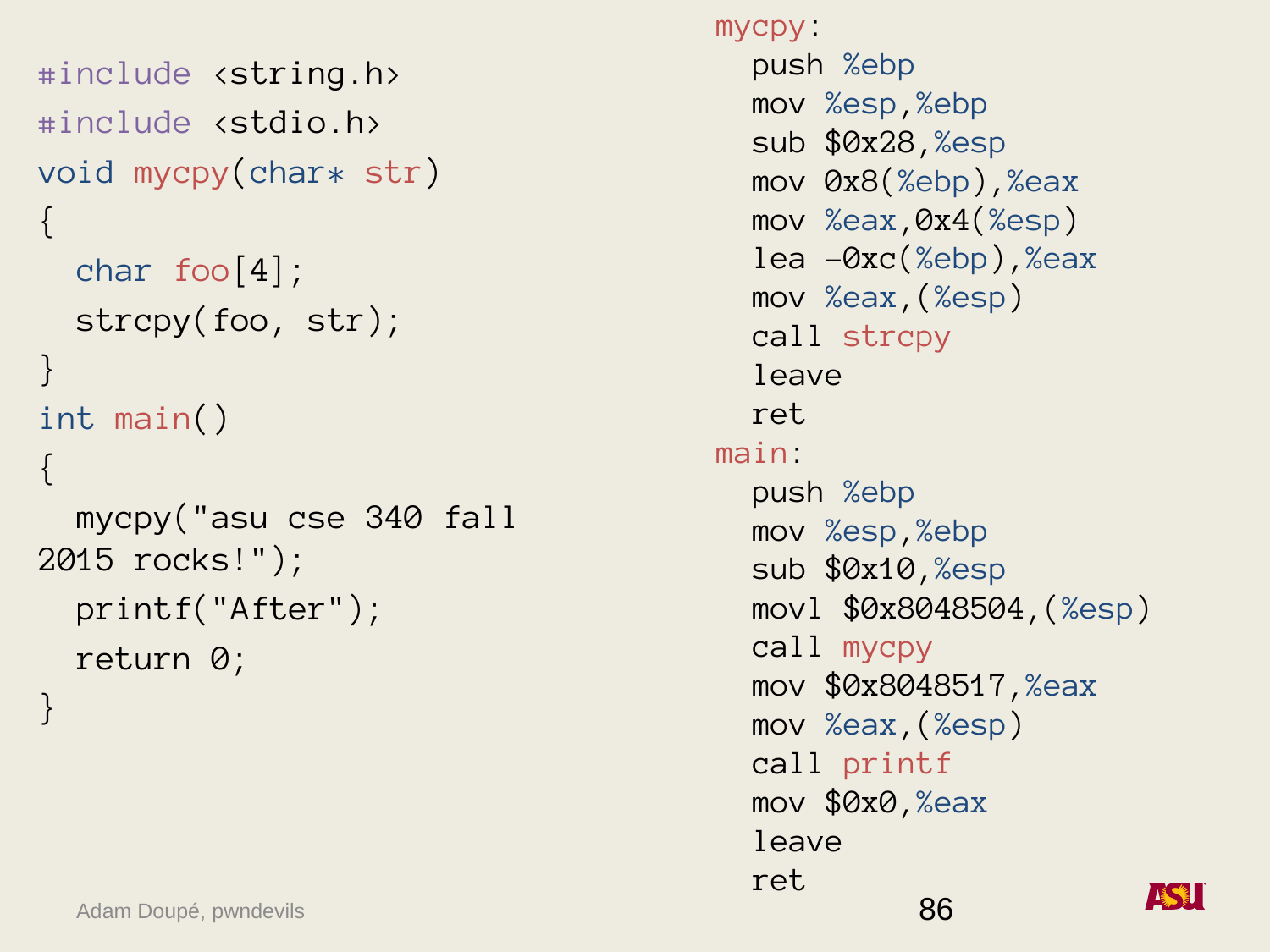

mycpy:
  push %ebp
  mov %esp,%ebp
  sub $0x28,%esp
  mov 0x8(%ebp),%eax
  mov %eax,0x4(%esp)
  lea -0xc(%ebp),%eax
  mov %eax,(%esp)
  call strcpy
  leave
  ret
main:
  push %ebp
  mov %esp,%ebp
  sub $0x10,%esp
  movl $0x8048504,(%esp)
  call mycpy
  mov $0x8048517,%eax
  mov %eax,(%esp)
  call printf
  mov $0x0,%eax
  leave
  ret

#include <string.h>
#include <stdio.h>
void mycpy(char* str)
{
  char foo[4];
  strcpy(foo, str);
}
int main()
{
  mycpy("asu cse 340 fall 2015 rocks!");
  printf("After");
  return 0;
}
86